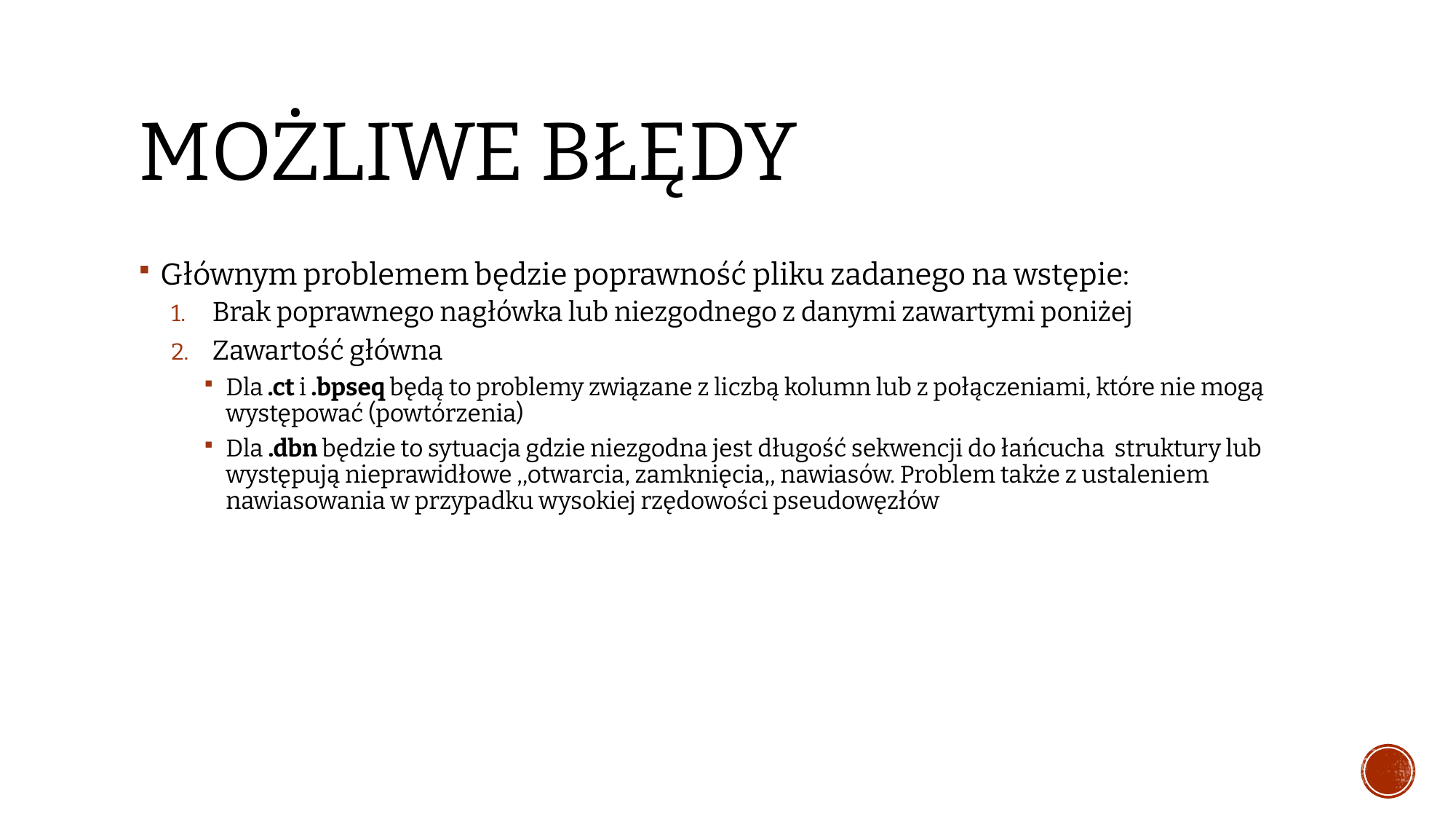

# Możliwe błędy
Głównym problemem będzie poprawność pliku zadanego na wstępie:
Brak poprawnego nagłówka lub niezgodnego z danymi zawartymi poniżej
Zawartość główna
Dla .ct i .bpseq będą to problemy związane z liczbą kolumn lub z połączeniami, które nie mogą występować (powtórzenia)
Dla .dbn będzie to sytuacja gdzie niezgodna jest długość sekwencji do łańcucha  struktury lub występują nieprawidłowe ,,otwarcia, zamknięcia,, nawiasów. Problem także z ustaleniem nawiasowania w przypadku wysokiej rzędowości pseudowęzłów